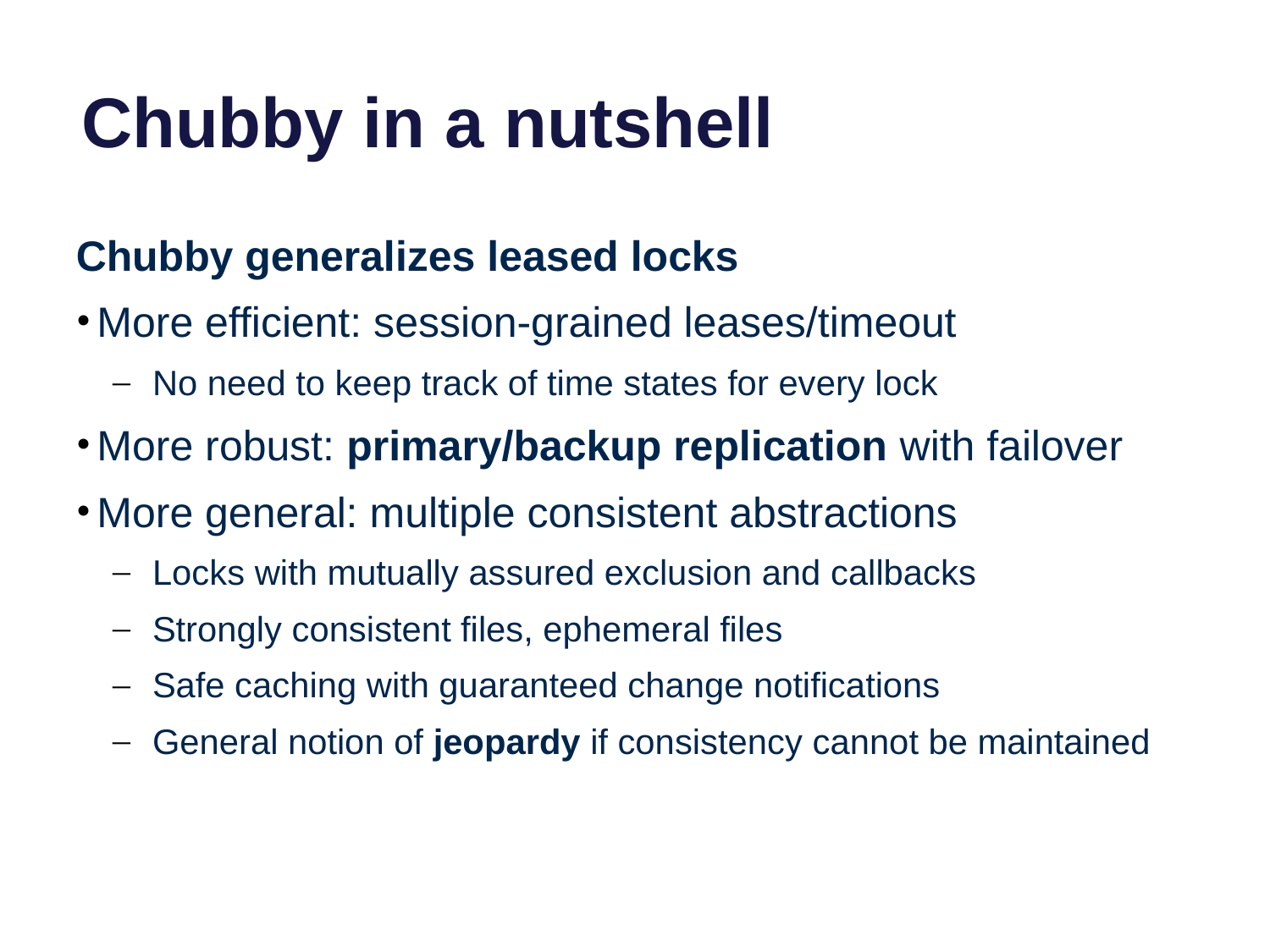

# Chubby in a nutshell
Chubby generalizes leased locks
More efficient: session-grained leases/timeout
No need to keep track of time states for every lock
More robust: primary/backup replication with failover
More general: multiple consistent abstractions
Locks with mutually assured exclusion and callbacks
Strongly consistent files, ephemeral files
Safe caching with guaranteed change notifications
General notion of jeopardy if consistency cannot be maintained